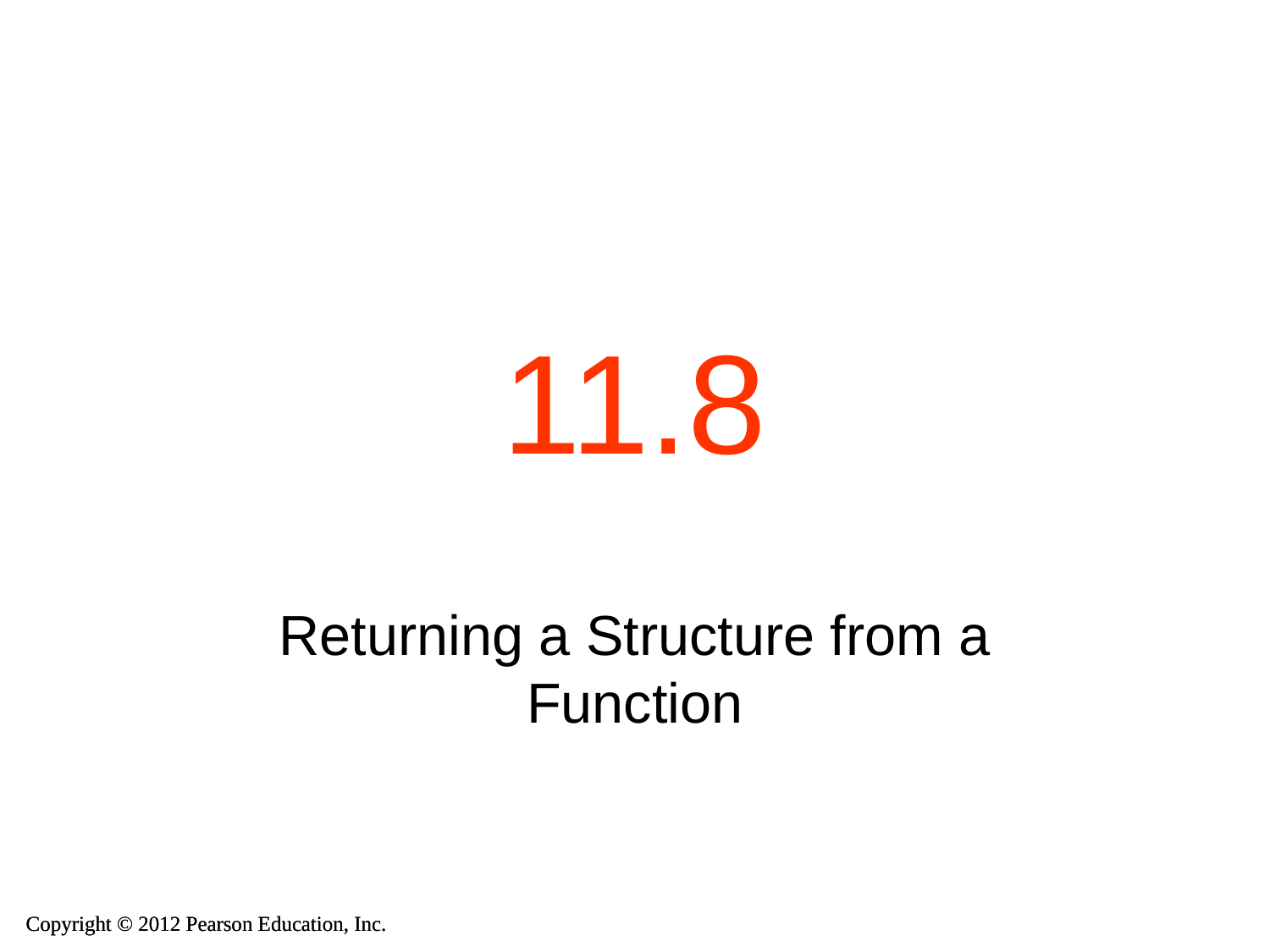

# 11.8
Returning a Structure from a Function